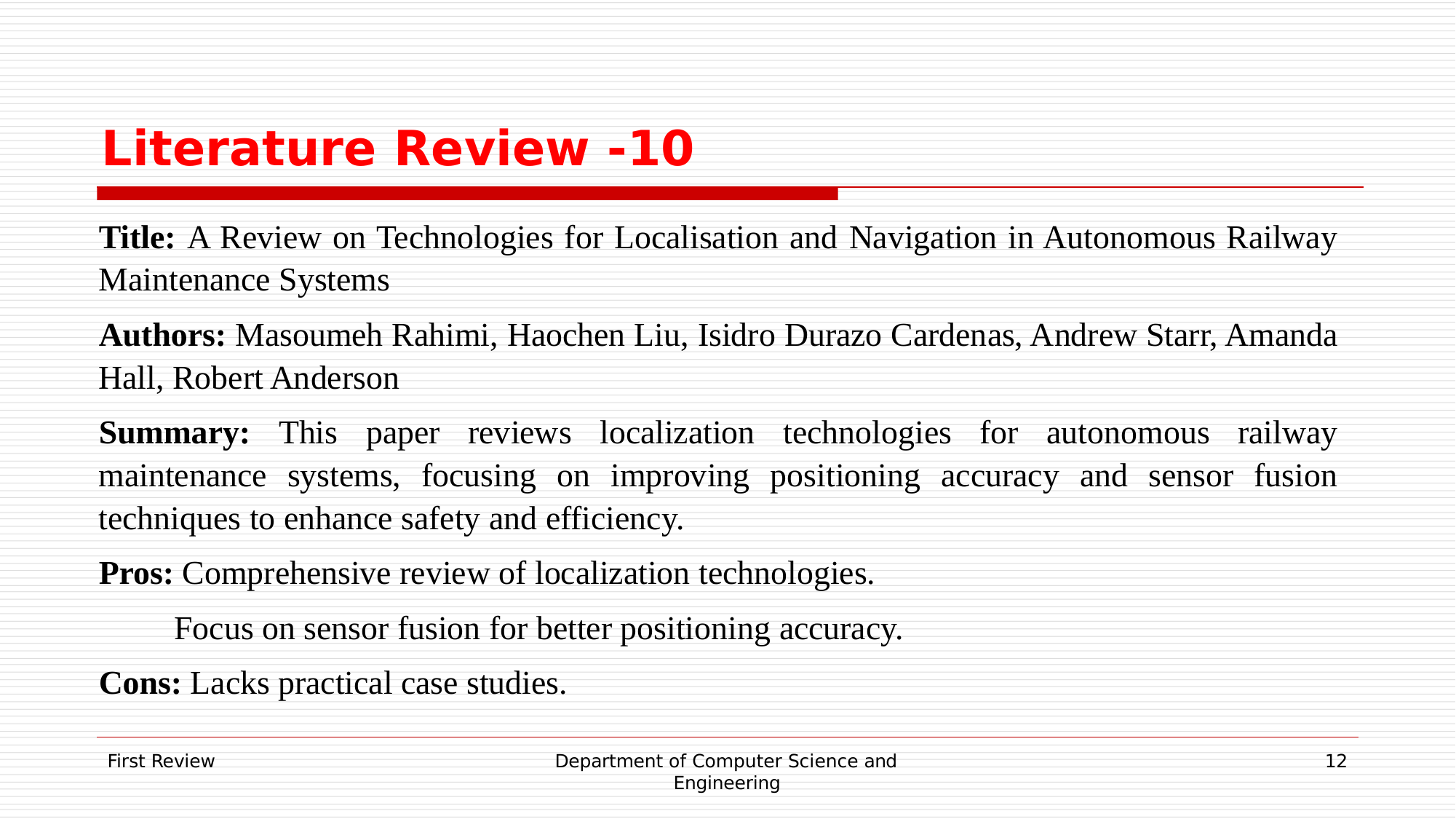

# Literature Review -10
Title: A Review on Technologies for Localisation and Navigation in Autonomous Railway Maintenance Systems
Authors: Masoumeh Rahimi, Haochen Liu, Isidro Durazo Cardenas, Andrew Starr, Amanda Hall, Robert Anderson
Summary: This paper reviews localization technologies for autonomous railway maintenance systems, focusing on improving positioning accuracy and sensor fusion techniques to enhance safety and efficiency.
Pros: Comprehensive review of localization technologies.
         Focus on sensor fusion for better positioning accuracy.
Cons: Lacks practical case studies.

First Review
Department of Computer Science and Engineering
12